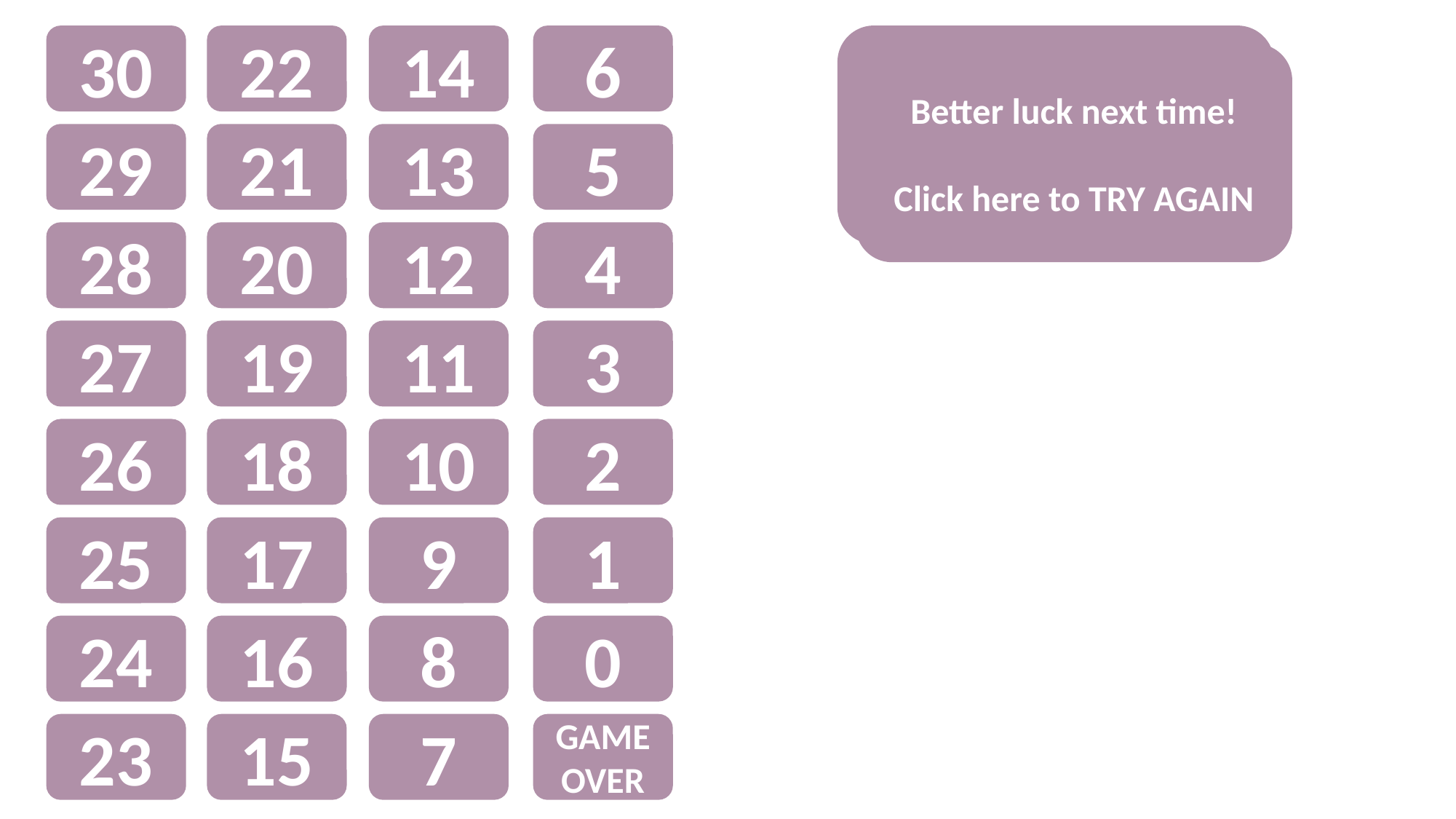

30
22
14
6
Better luck next time!

Click here to TRY AGAIN
Better luck next time!

Click here to TRY AGAIN
29
21
13
5
28
20
12
4
27
19
11
3
26
18
10
2
25
17
9
1
24
16
8
0
23
15
7
GAME OVER